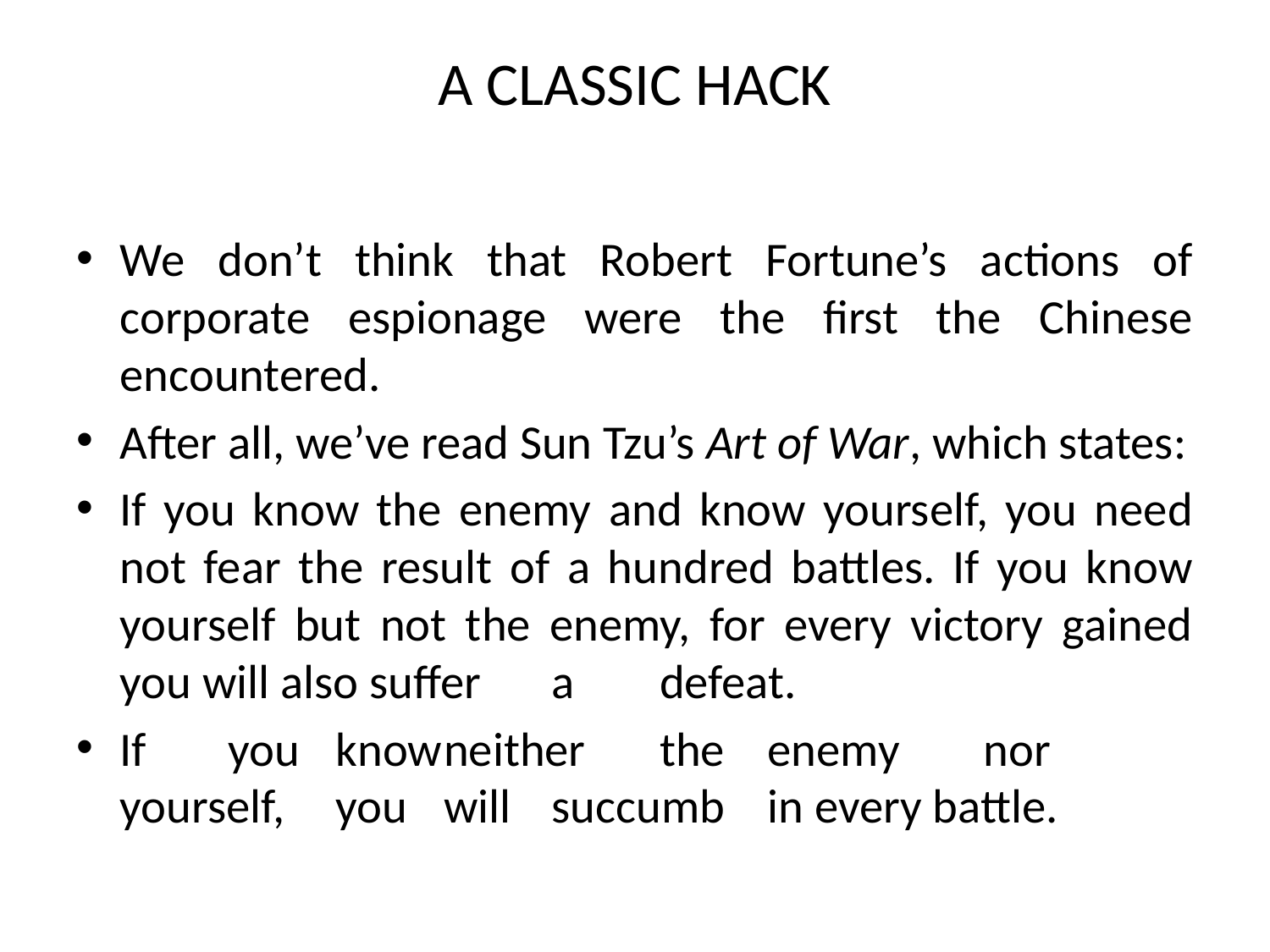

# A CLASSIC HACK
We don’t think that Robert Fortune’s actions of corporate espionage were the first the Chinese encountered.
After all, we’ve read Sun Tzu’s Art of War, which states:
If you know the enemy and know yourself, you need not fear the result of a hundred battles. If you know yourself but not the enemy, for every victory gained you will also suffer	a	defeat.
If	you	know	neither	the	enemy	nor	yourself,	you	will	succumb	in every battle.